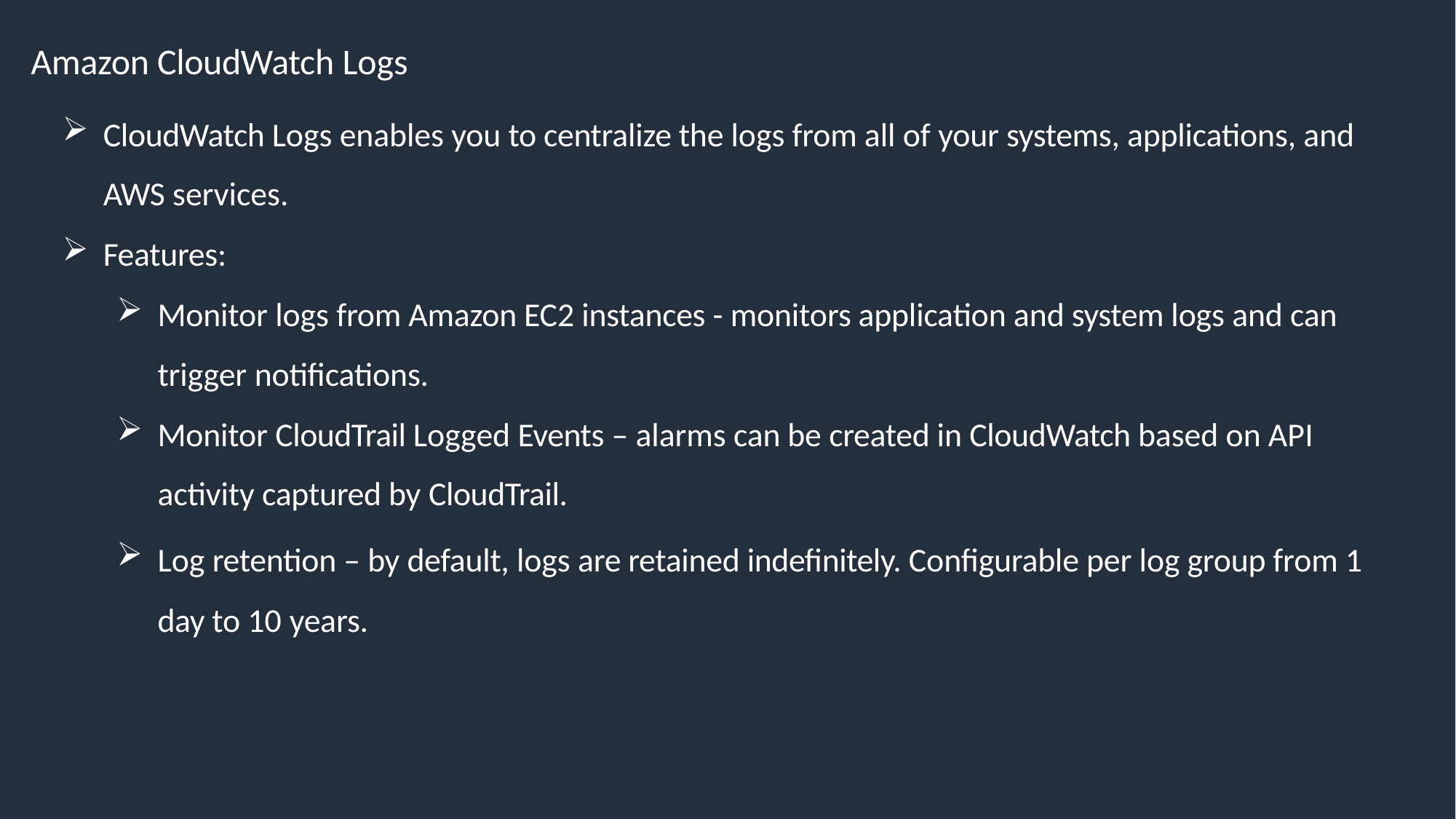

# Amazon CloudWatch Logs
CloudWatch Logs enables you to centralize the logs from all of your systems, applications, and  AWS services.
Features:
Monitor logs from Amazon EC2 instances - monitors application and system logs and can  trigger notifications.
Monitor CloudTrail Logged Events – alarms can be created in CloudWatch based on API  activity captured by CloudTrail.
Log retention – by default, logs are retained indefinitely. Configurable per log group from 1  day to 10 years.